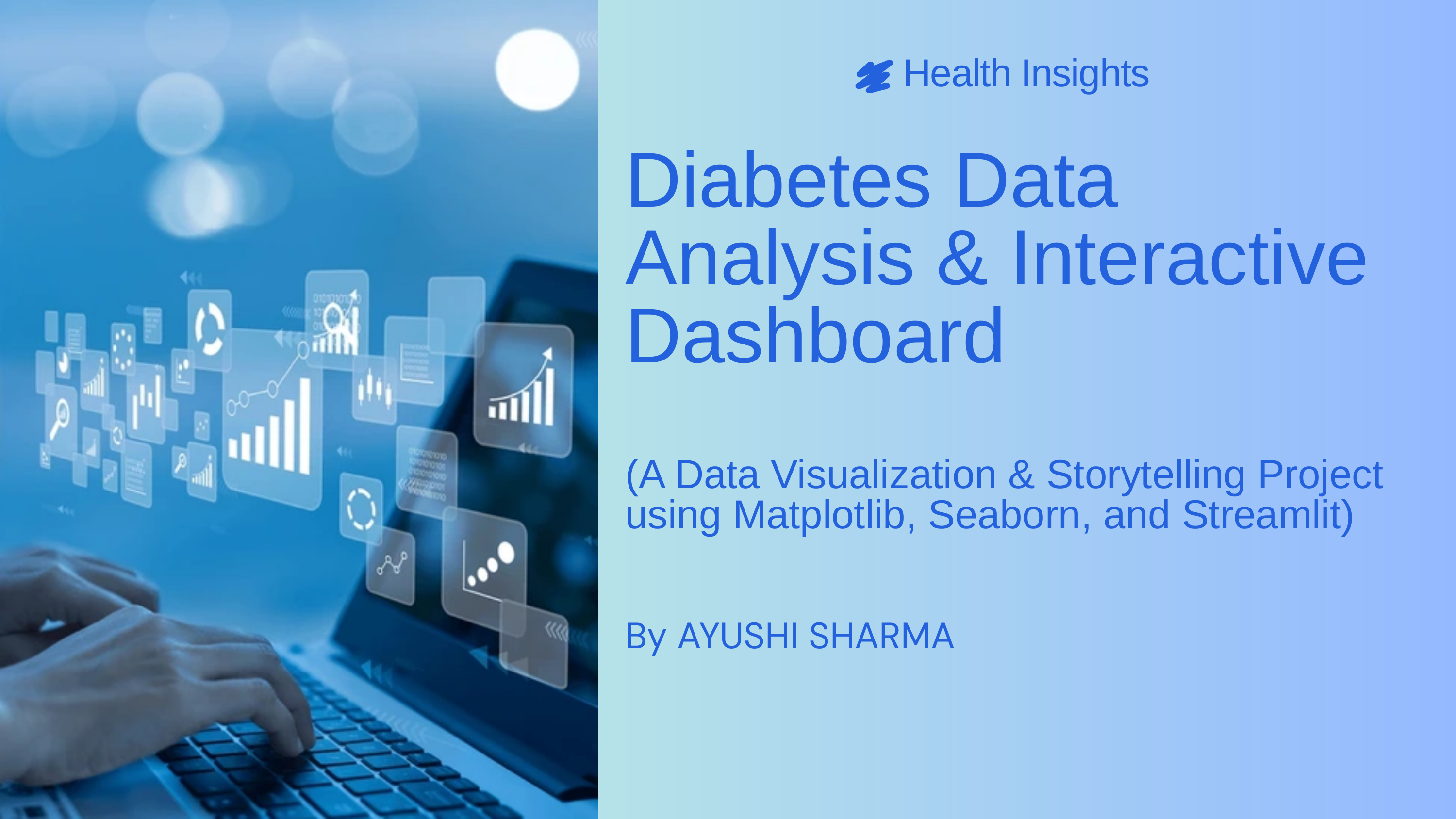

Health Insights
Diabetes Data Analysis & Interactive Dashboard

(A Data Visualization & Storytelling Project using Matplotlib, Seaborn, and Streamlit)

By AYUSHI SHARMA